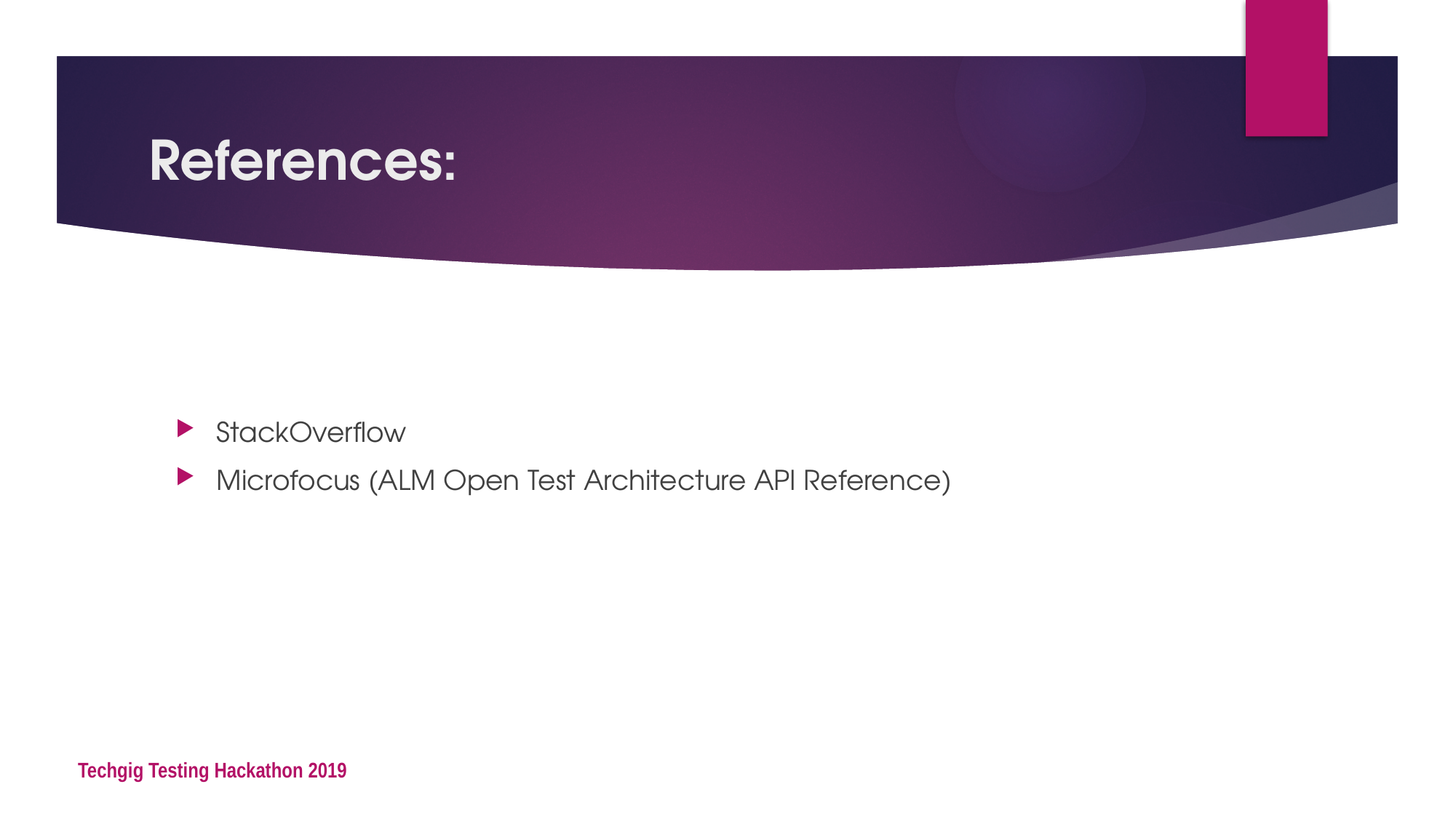

# References:
StackOverflow
Microfocus (ALM Open Test Architecture API Reference)
Techgig Testing Hackathon 2019